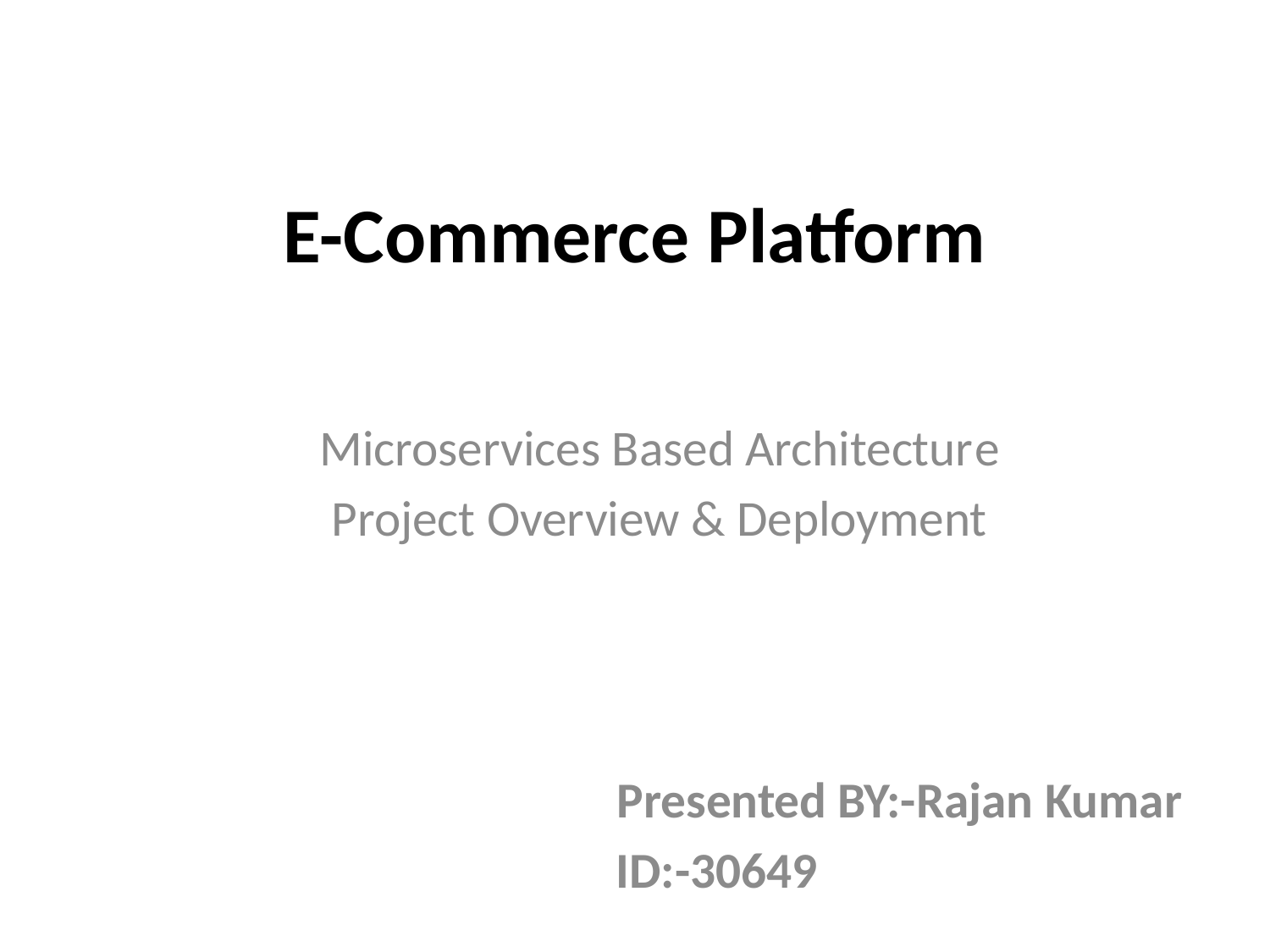

# E-Commerce Platform
Microservices Based Architecture
Project Overview & Deployment

                                          Presented BY:-Rajan Kumar
          ID:-30649